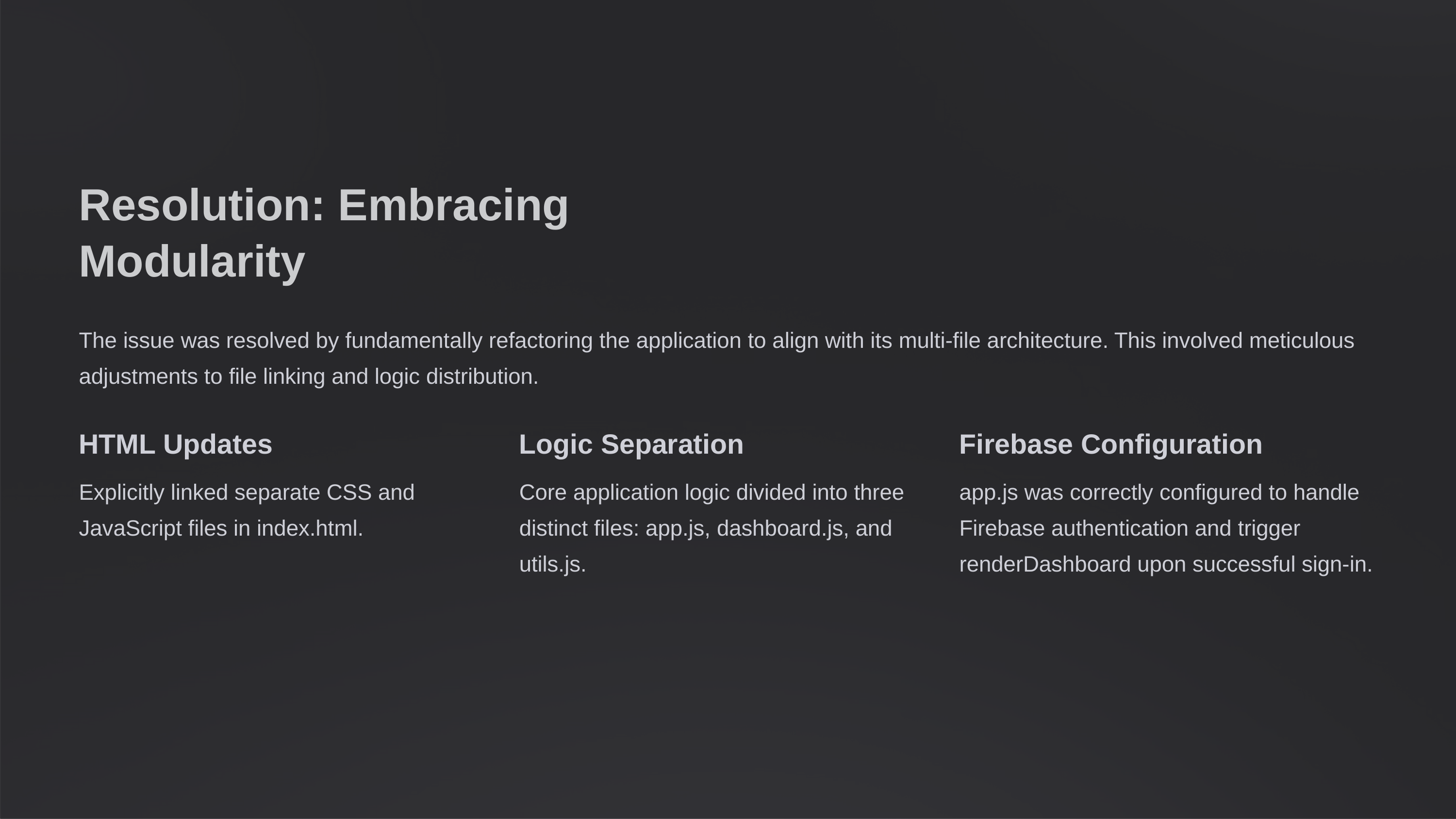

Resolution: Embracing Modularity
The issue was resolved by fundamentally refactoring the application to align with its multi-file architecture. This involved meticulous adjustments to file linking and logic distribution.

HTML Updates
Logic Separation
Firebase Configuration
Explicitly linked separate CSS and JavaScript files in index.html.
Core application logic divided into three distinct files: app.js, dashboard.js, and utils.js.
app.js was correctly configured to handle Firebase authentication and trigger renderDashboard upon successful sign-in.